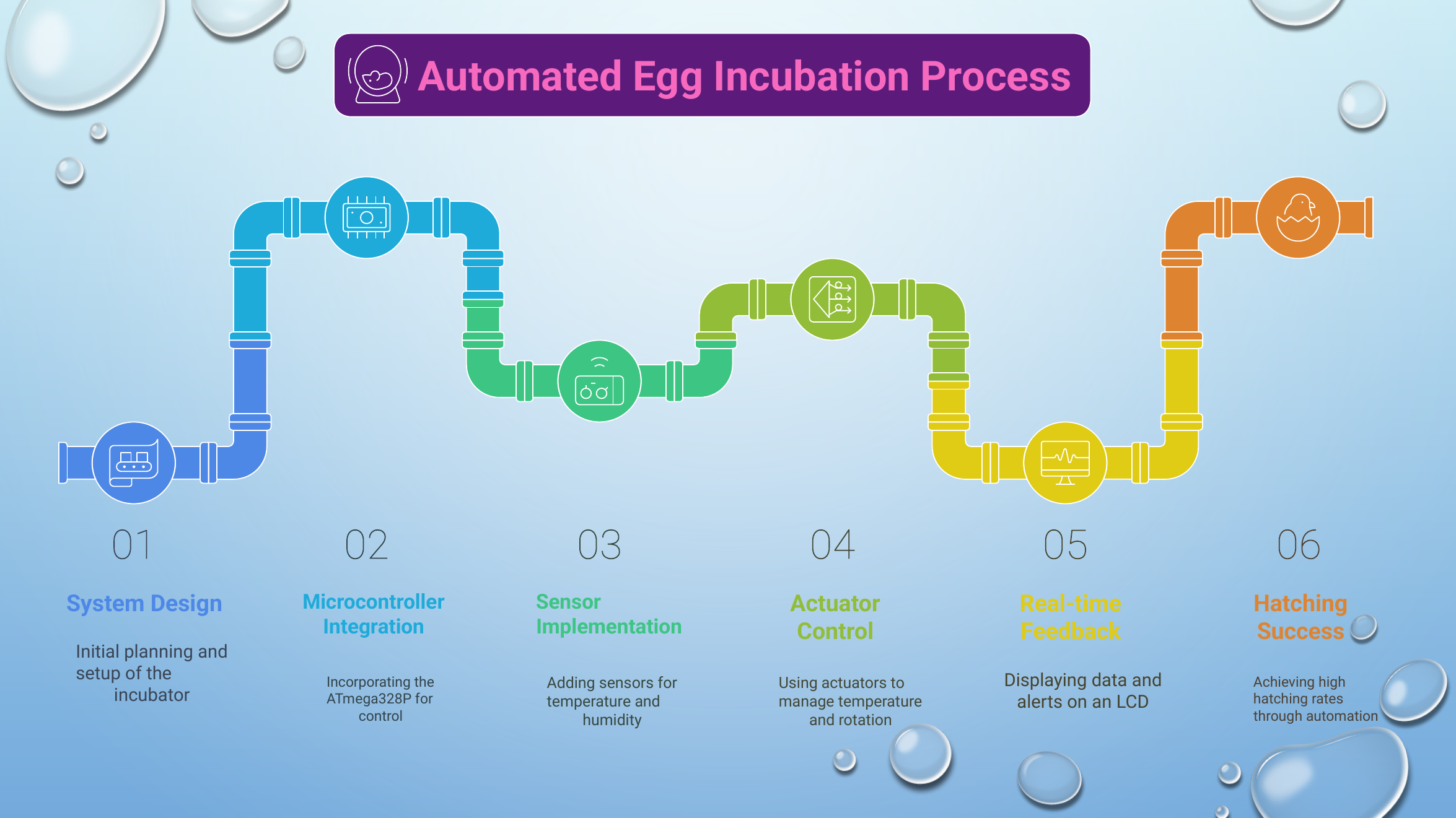

Automated Egg Incubation Process

System Design
Microcontroller
Integration
Sensor
Implementation
Actuator
Control
Real-time
Feedback
Hatching
Success
Initial planning and
setup of the
incubator
Displaying data and
alerts on an LCD
Incorporating the
ATmega328P for
control
Adding sensors for
temperature and
humidity
Using actuators to
manage temperature
and rotation
Achieving high
hatching rates
through automation